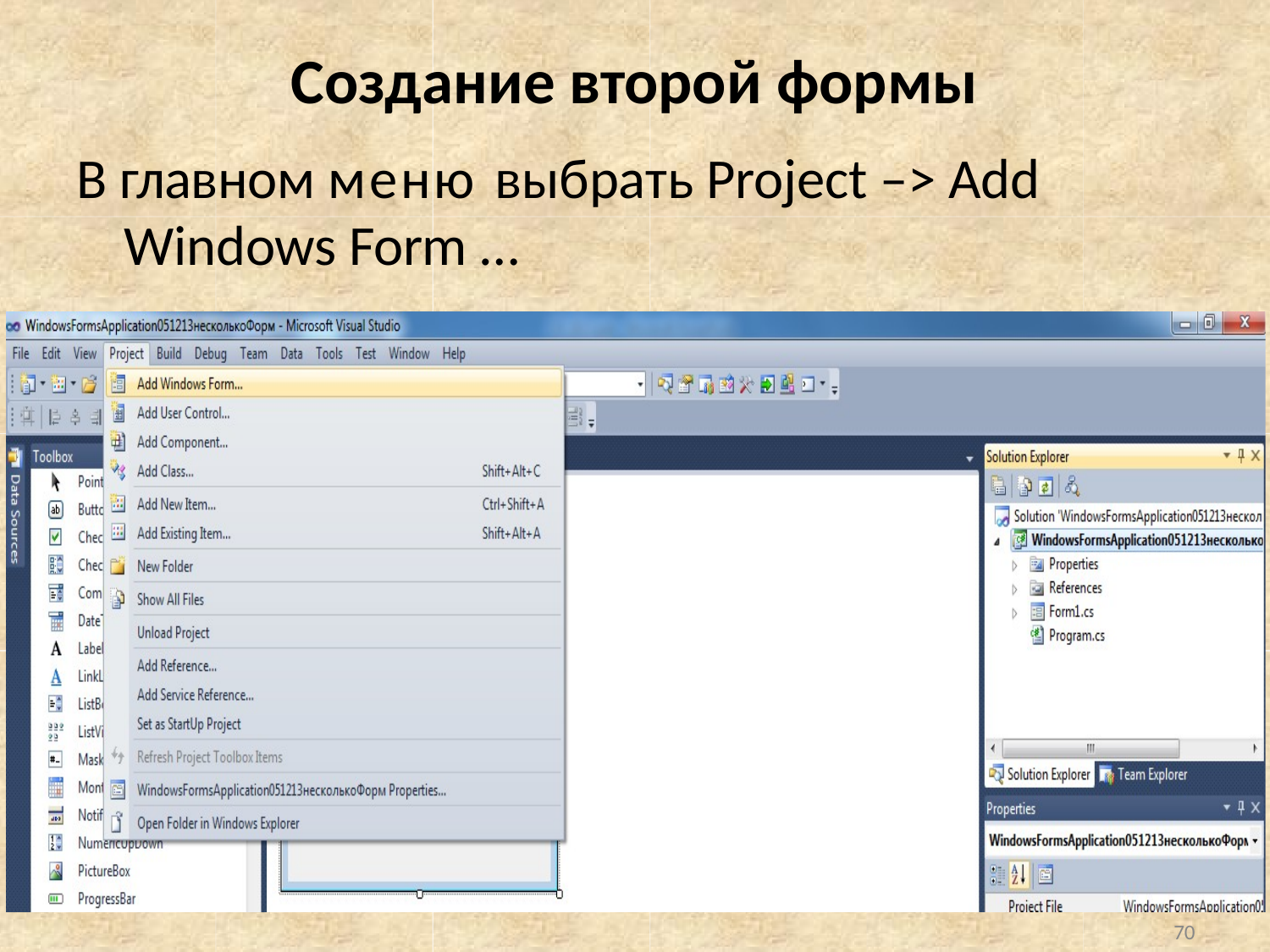

# Создание второй формы
В главном меню выбрать Project –> Add
Windows Form …

70